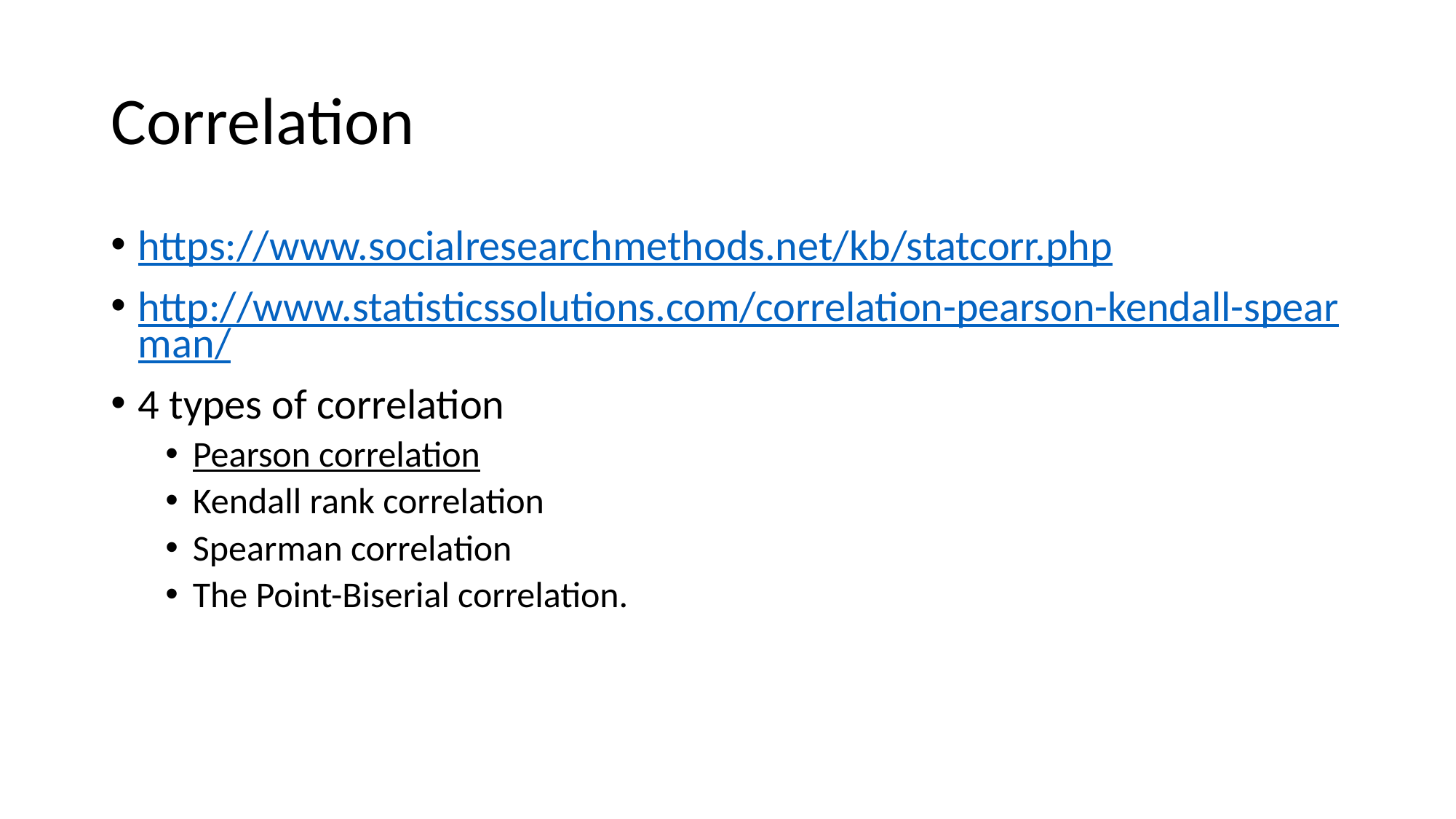

# Correlation
https://www.socialresearchmethods.net/kb/statcorr.php
http://www.statisticssolutions.com/correlation-pearson-kendall-spearman/
4 types of correlation
Pearson correlation
Kendall rank correlation
Spearman correlation
The Point-Biserial correlation.